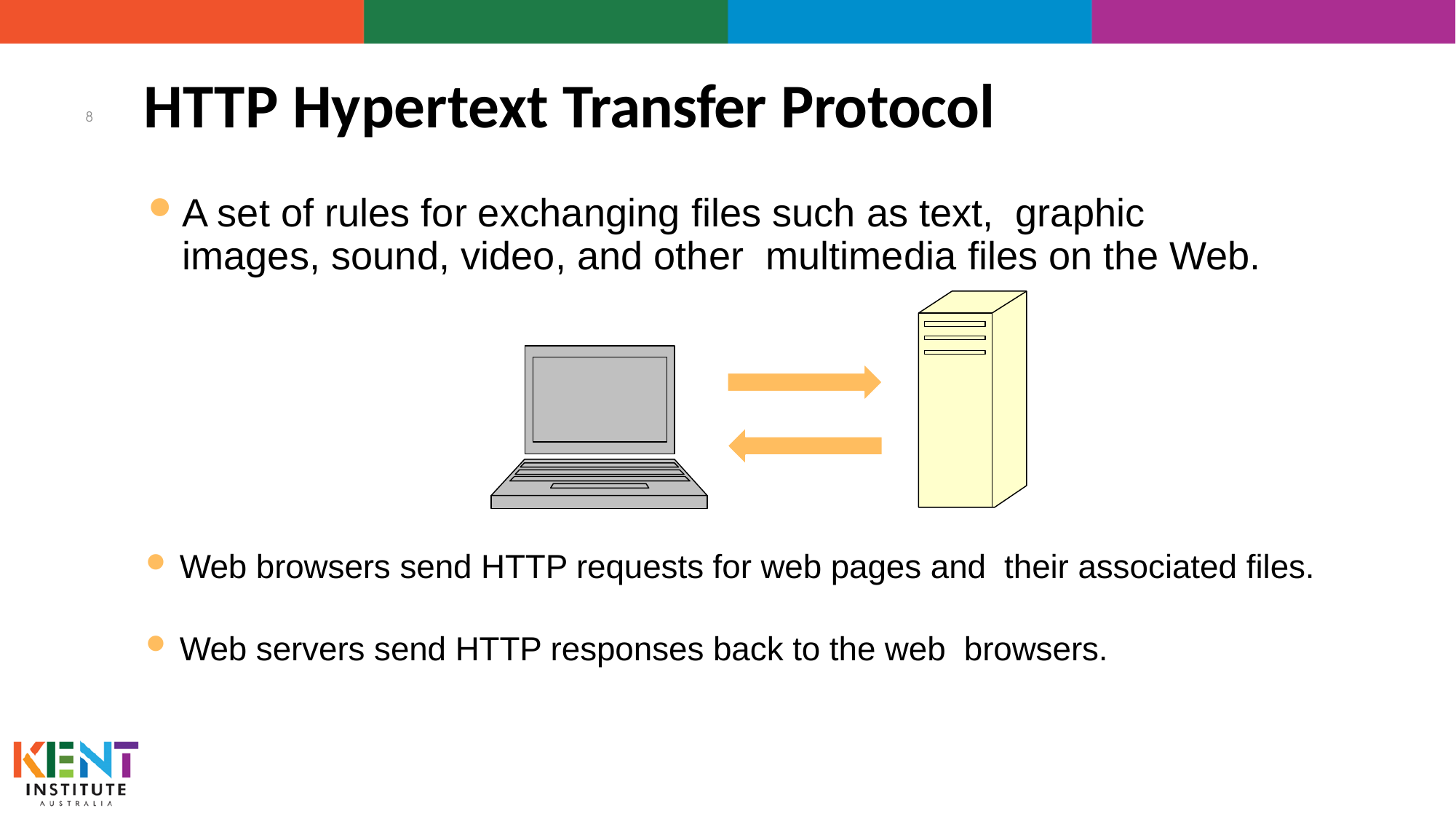

# HTTP Hypertext Transfer Protocol
8
A set of rules for exchanging files such as text,  graphic images, sound, video, and other  multimedia files on the Web.

HTTP Request

HTTP Response

Web browsers send HTTP requests for web pages and  their associated files.

Web servers send HTTP responses back to the web  browsers.